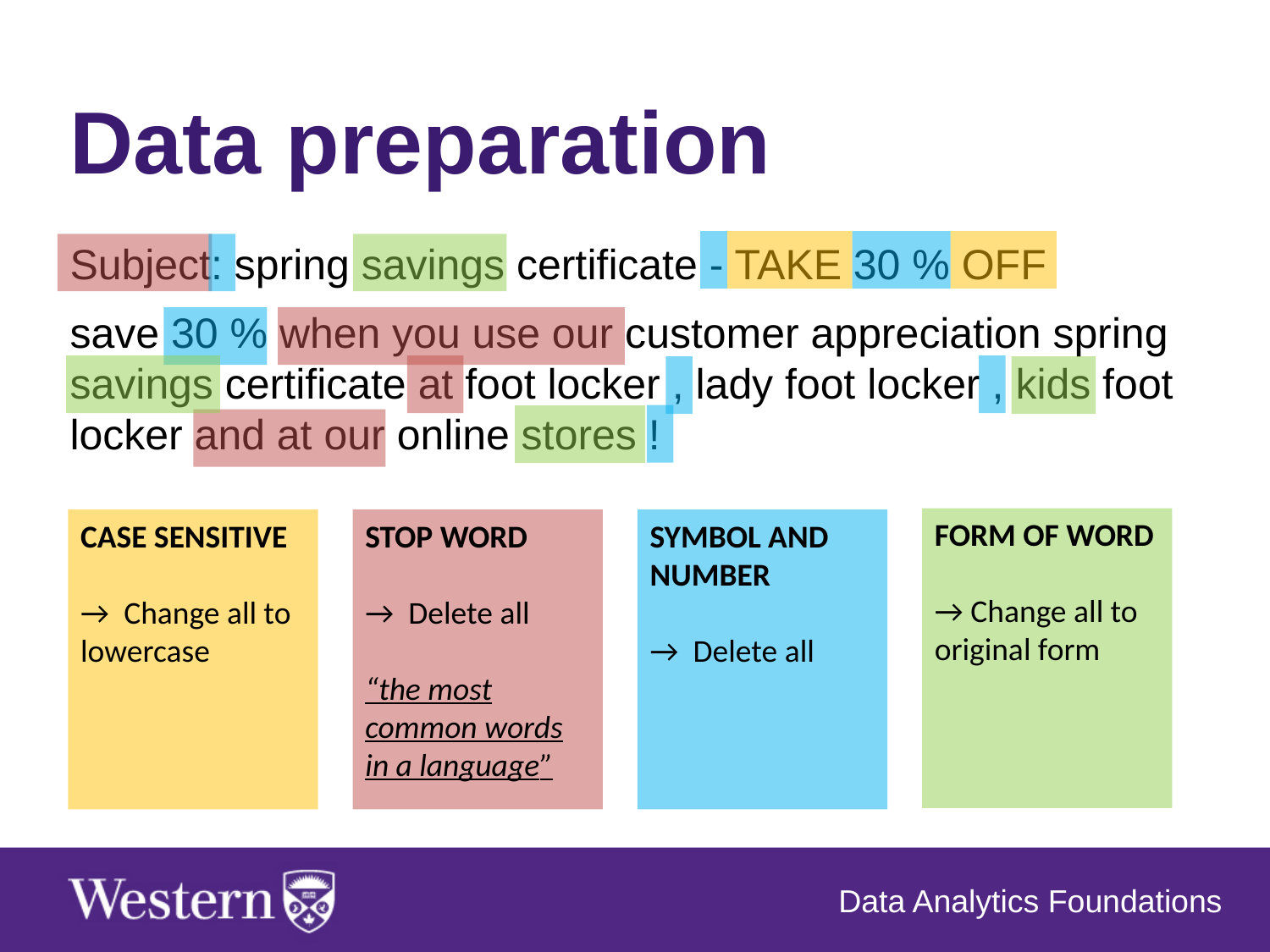

Data preparation
Subject: spring savings certificate - TAKE 30 % OFF
save 30 % when you use our customer appreciation spring savings certificate at foot locker , lady foot locker , kids foot locker and at our online stores !

FORM OF WORD

→ Change all to original form
CASE SENSITIVE

→  Change all to lowercase
STOP WORD

→  Delete all

“the most common words in a language”
SYMBOL AND NUMBER

→  Delete all
Data Analytics Foundations